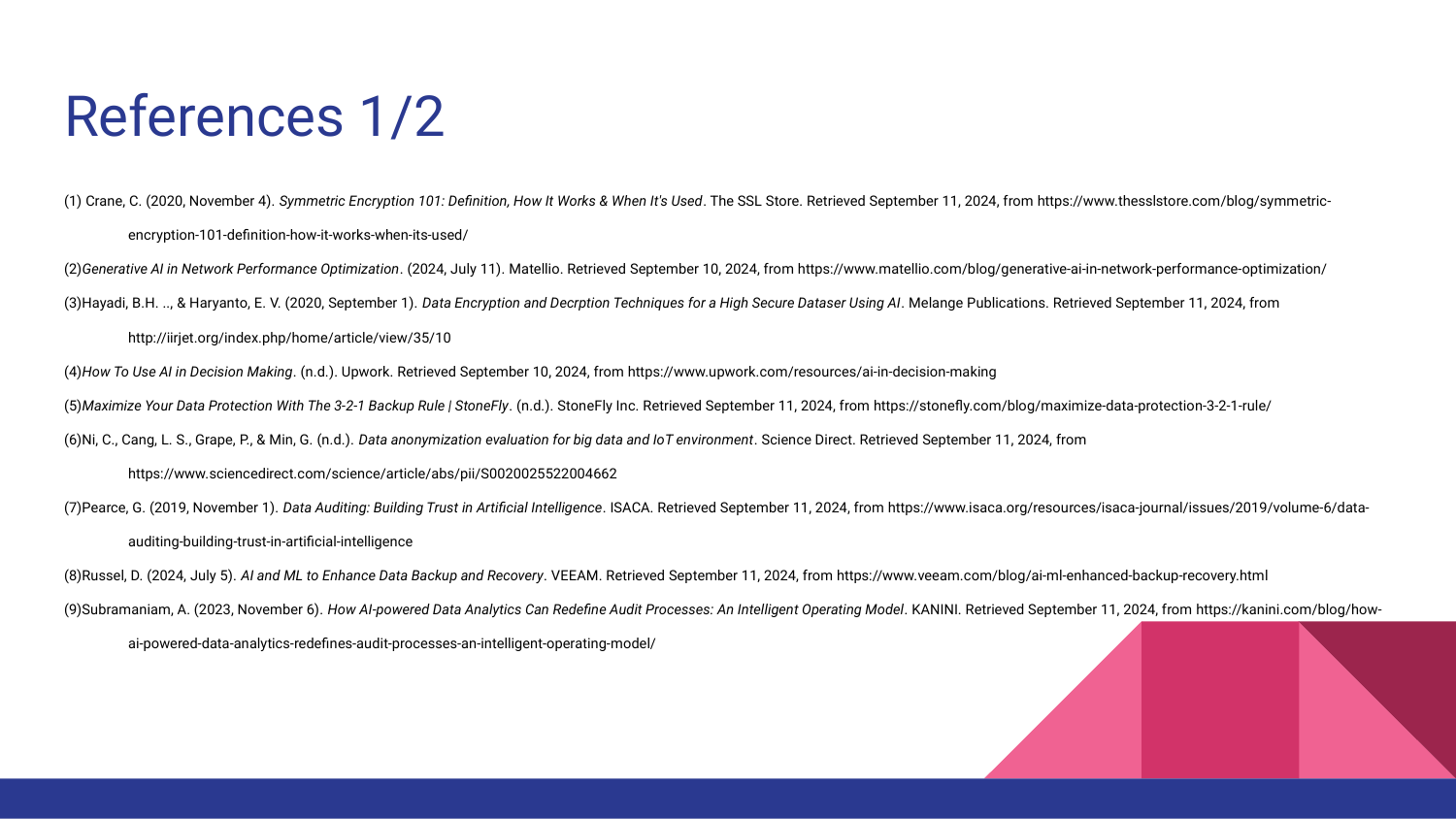

# References 1/2

(1) Crane, C. (2020, November 4). Symmetric Encryption 101: Definition, How It Works & When It's Used. The SSL Store. Retrieved September 11, 2024, from https://www.thesslstore.com/blog/symmetric-encryption-101-definition-how-it-works-when-its-used/
(2)Generative AI in Network Performance Optimization. (2024, July 11). Matellio. Retrieved September 10, 2024, from https://www.matellio.com/blog/generative-ai-in-network-performance-optimization/
(3)Hayadi, B.H. .., & Haryanto, E. V. (2020, September 1). Data Encryption and Decrption Techniques for a High Secure Dataser Using AI. Melange Publications. Retrieved September 11, 2024, from http://iirjet.org/index.php/home/article/view/35/10
(4)How To Use AI in Decision Making. (n.d.). Upwork. Retrieved September 10, 2024, from https://www.upwork.com/resources/ai-in-decision-making
(5)Maximize Your Data Protection With The 3-2-1 Backup Rule | StoneFly. (n.d.). StoneFly Inc. Retrieved September 11, 2024, from https://stonefly.com/blog/maximize-data-protection-3-2-1-rule/
(6)Ni, C., Cang, L. S., Grape, P., & Min, G. (n.d.). Data anonymization evaluation for big data and IoT environment. Science Direct. Retrieved September 11, 2024, from https://www.sciencedirect.com/science/article/abs/pii/S0020025522004662
(7)Pearce, G. (2019, November 1). Data Auditing: Building Trust in Artificial Intelligence. ISACA. Retrieved September 11, 2024, from https://www.isaca.org/resources/isaca-journal/issues/2019/volume-6/data-auditing-building-trust-in-artificial-intelligence
(8)Russel, D. (2024, July 5). AI and ML to Enhance Data Backup and Recovery. VEEAM. Retrieved September 11, 2024, from https://www.veeam.com/blog/ai-ml-enhanced-backup-recovery.html
(9)Subramaniam, A. (2023, November 6). How AI-powered Data Analytics Can Redefine Audit Processes: An Intelligent Operating Model. KANINI. Retrieved September 11, 2024, from https://kanini.com/blog/how-ai-powered-data-analytics-redefines-audit-processes-an-intelligent-operating-model/